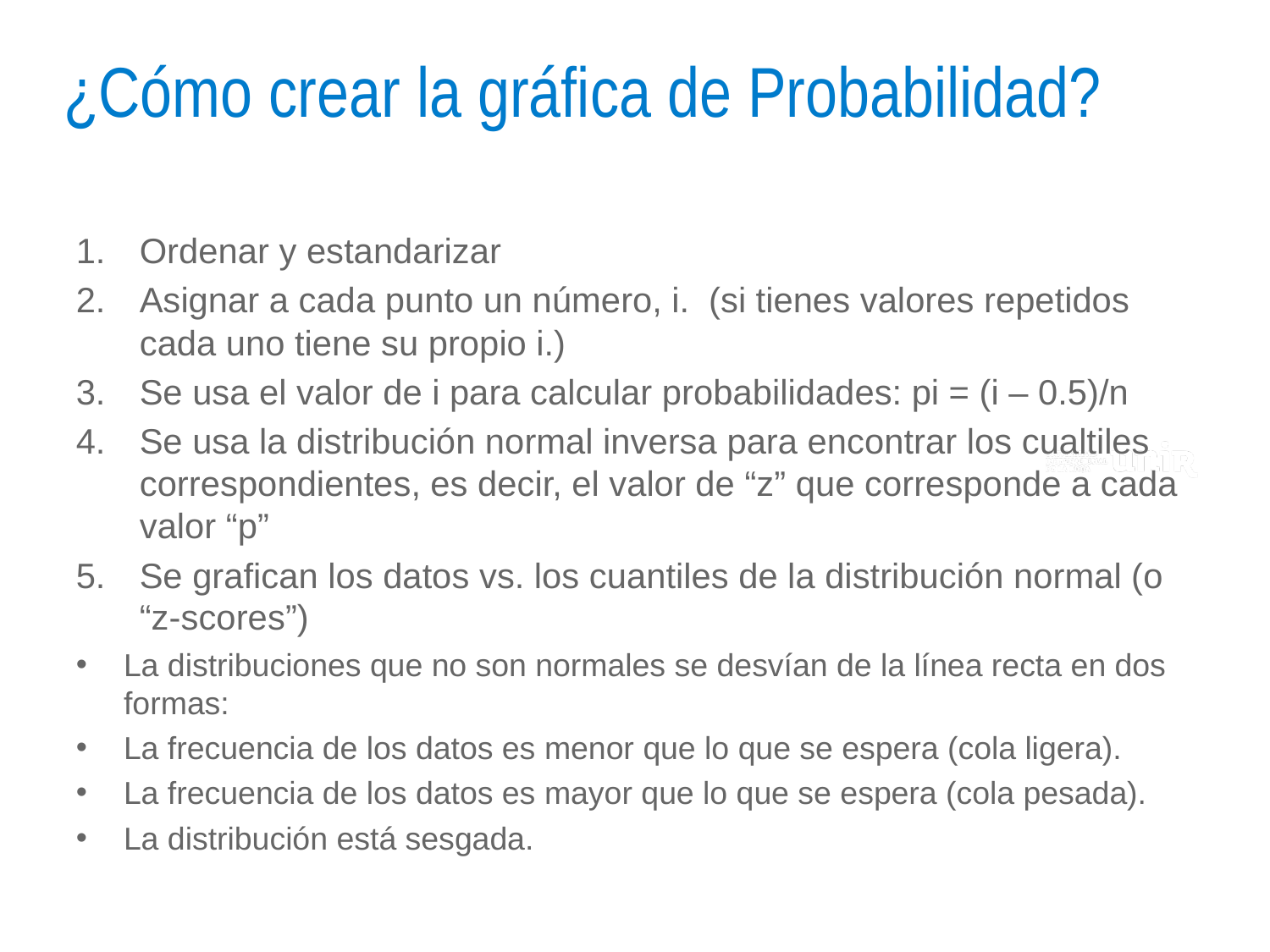

# ¿Cómo crear la gráfica de Probabilidad?
Ordenar y estandarizar
Asignar a cada punto un número, i.  (si tienes valores repetidos cada uno tiene su propio i.)
Se usa el valor de i para calcular probabilidades: pi = (i – 0.5)/n
Se usa la distribución normal inversa para encontrar los cualtiles correspondientes, es decir, el valor de “z” que corresponde a cada valor “p”
Se grafican los datos vs. los cuantiles de la distribución normal (o “z-scores”)
La distribuciones que no son normales se desvían de la línea recta en dos formas:
La frecuencia de los datos es menor que lo que se espera (cola ligera).
La frecuencia de los datos es mayor que lo que se espera (cola pesada).
La distribución está sesgada.